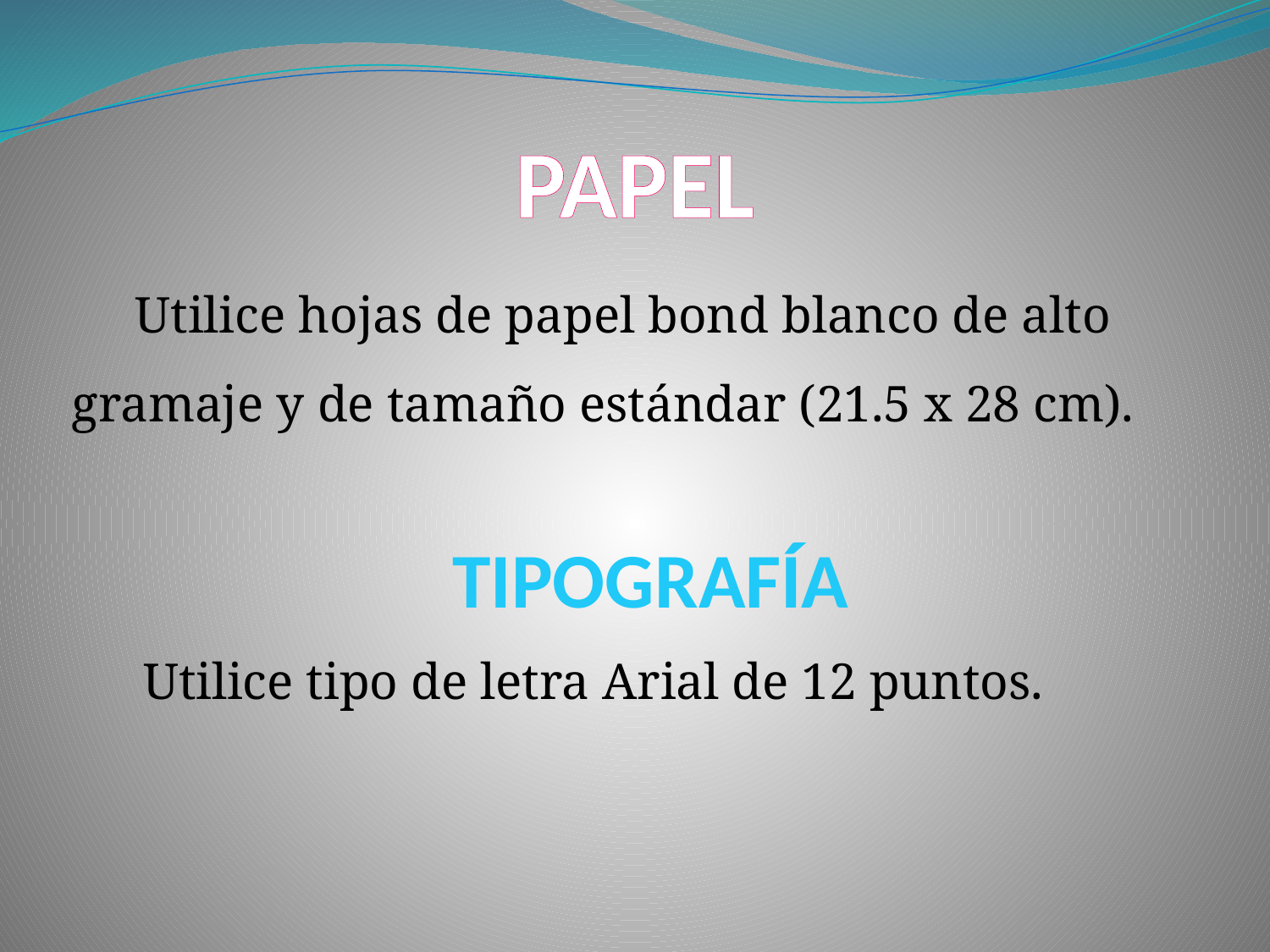

# PAPEL
Utilice hojas de papel bond blanco de alto gramaje y de tamaño estándar (21.5 x 28 cm).

TIPOGRAFÍA

    Utilice tipo de letra Arial de 12 puntos.